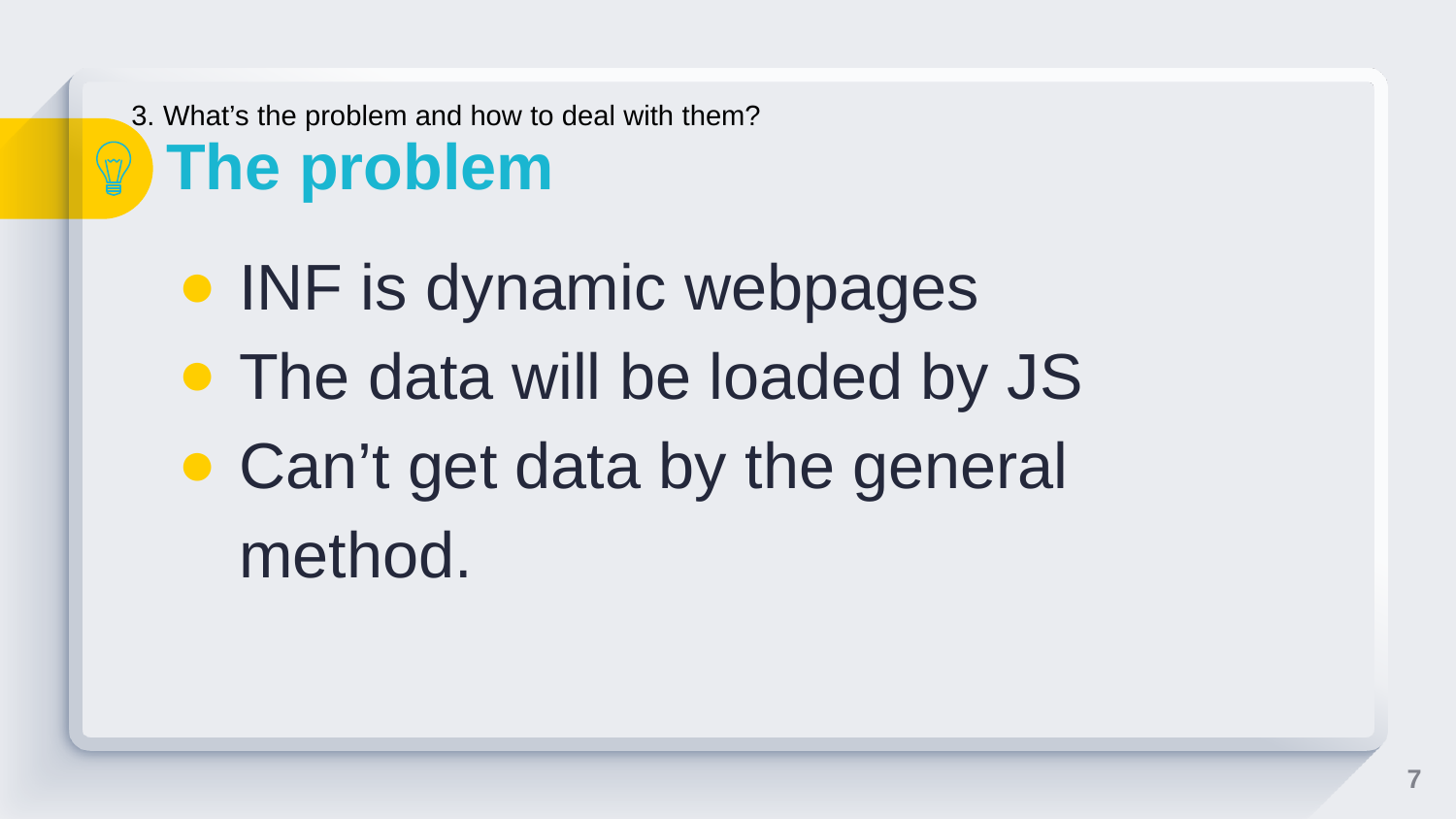

3. What’s the problem and how to deal with them?
# The problem

INF is dynamic webpages
The data will be loaded by JS
Can’t get data by the general method.
7